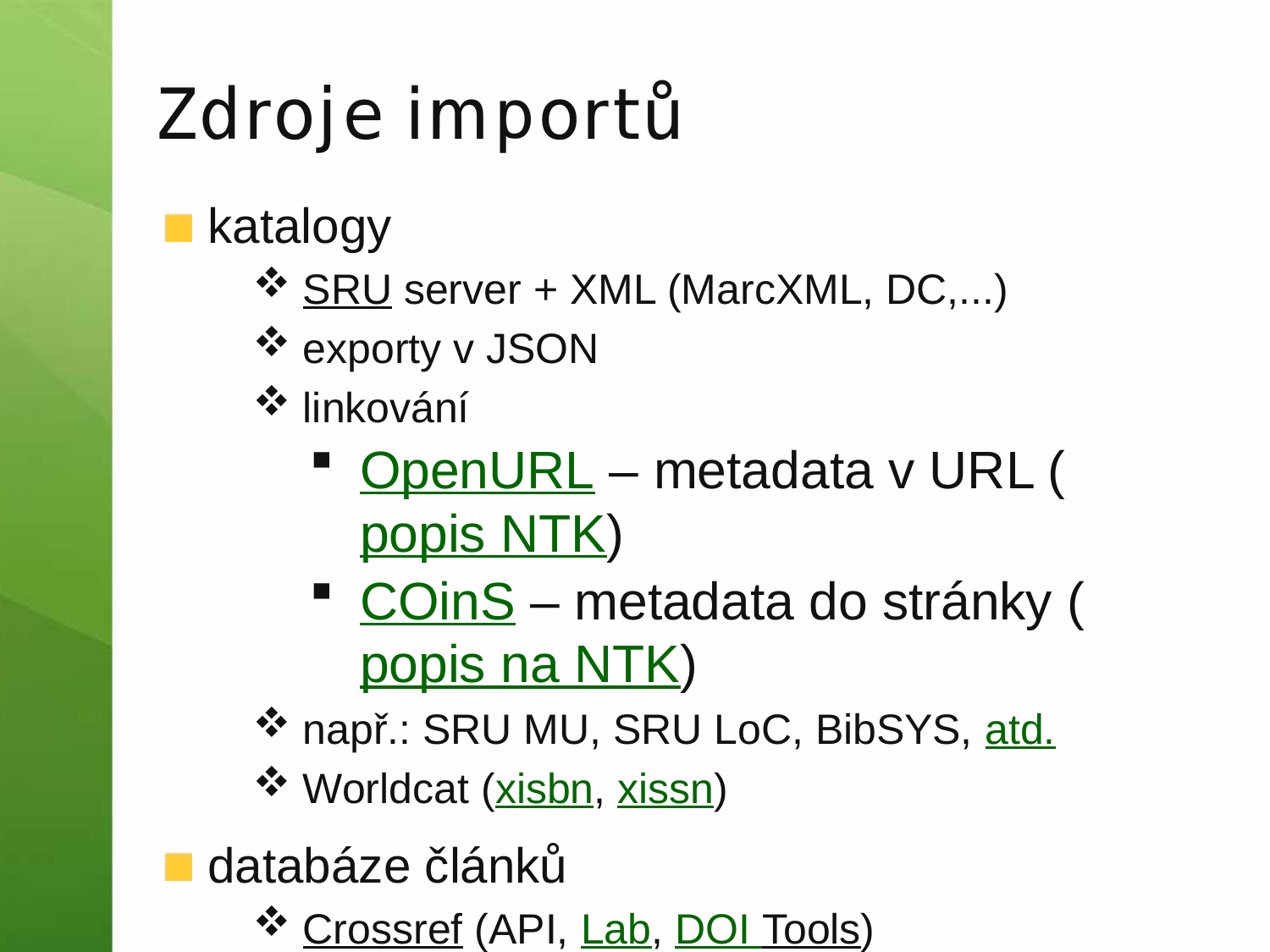

Zdroje importů
katalogy
SRU server + XML (MarcXML, DC,...)
exporty v JSON
linkování
OpenURL – metadata v URL (popis NTK)
COinS – metadata do stránky (popis na NTK)
např.: SRU MU, SRU LoC, BibSYS, atd.
Worldcat (xisbn, xissn)
databáze článků
Crossref (API, Lab, DOI Tools)
knihkupci a vydavatelé
Amazon API